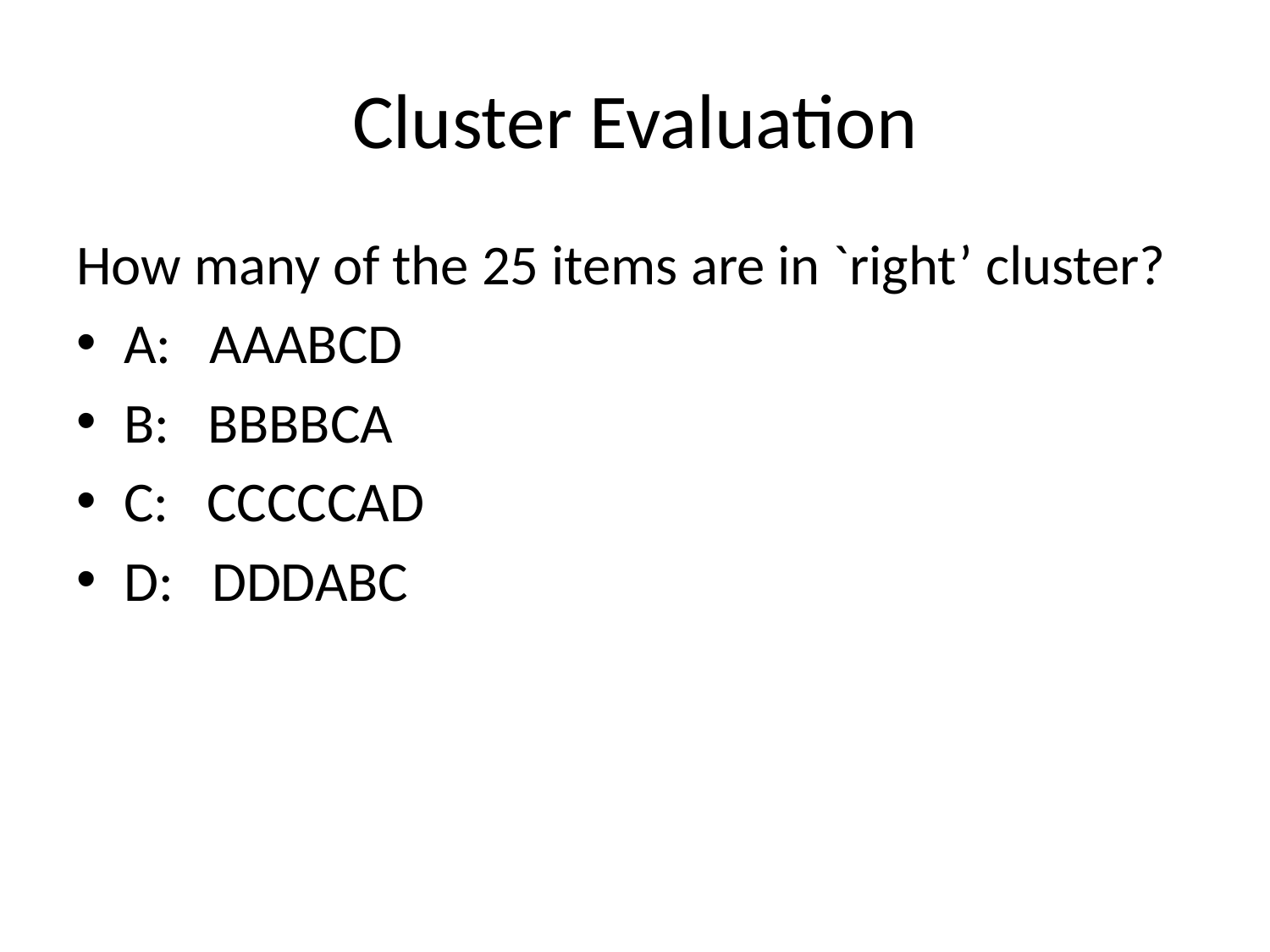

# Cluster Evaluation
How many of the 25 items are in `right’ cluster?
A:   AAABCD
B:   BBBBCA
C:   CCCCCAD
D:   DDDABC